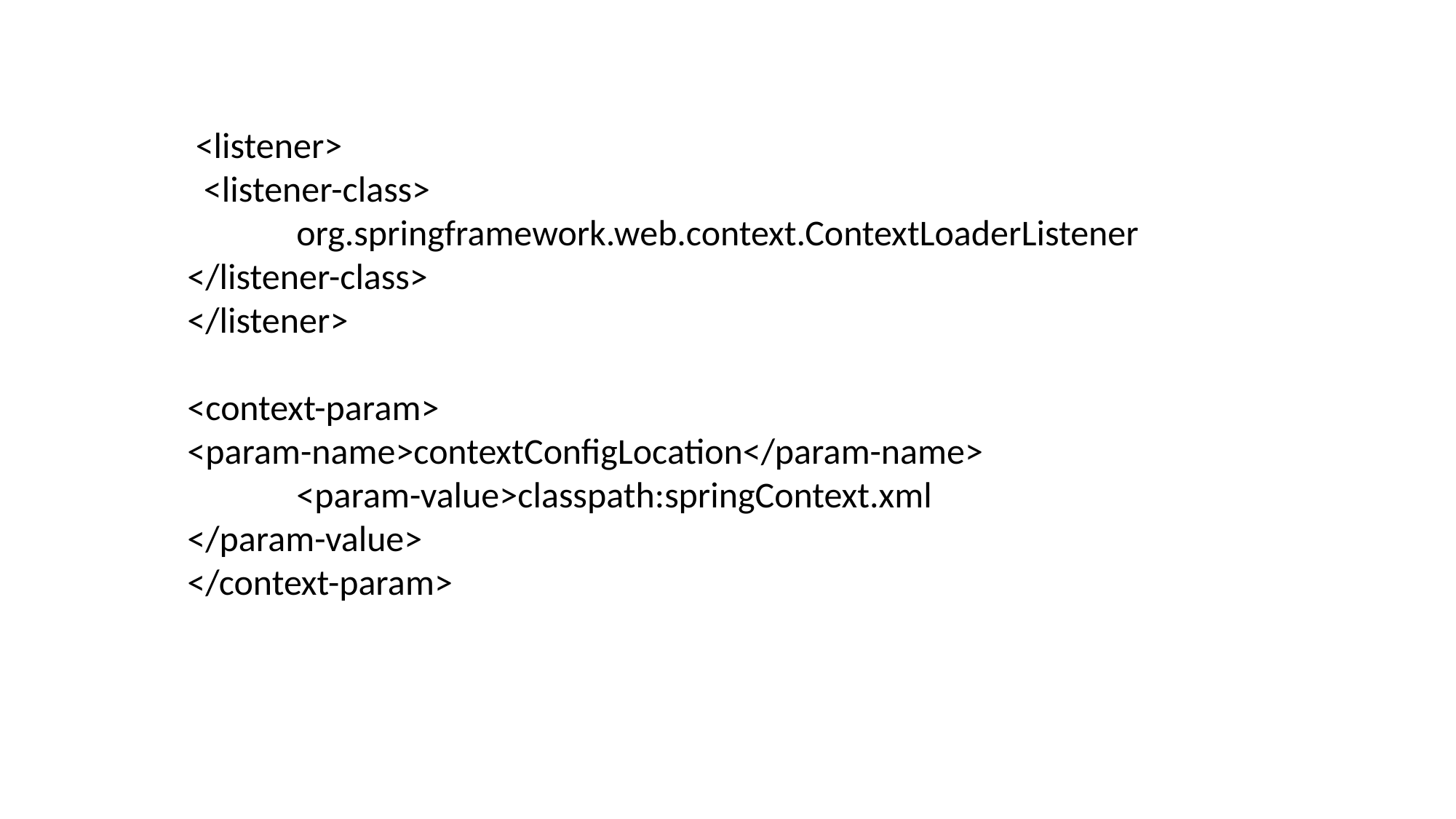

<listener>
  <listener-class>
	org.springframework.web.context.ContextLoaderListener
</listener-class>
</listener>

<context-param>
<param-name>contextConfigLocation</param-name>
	<param-value>classpath:springContext.xml
</param-value>
</context-param>